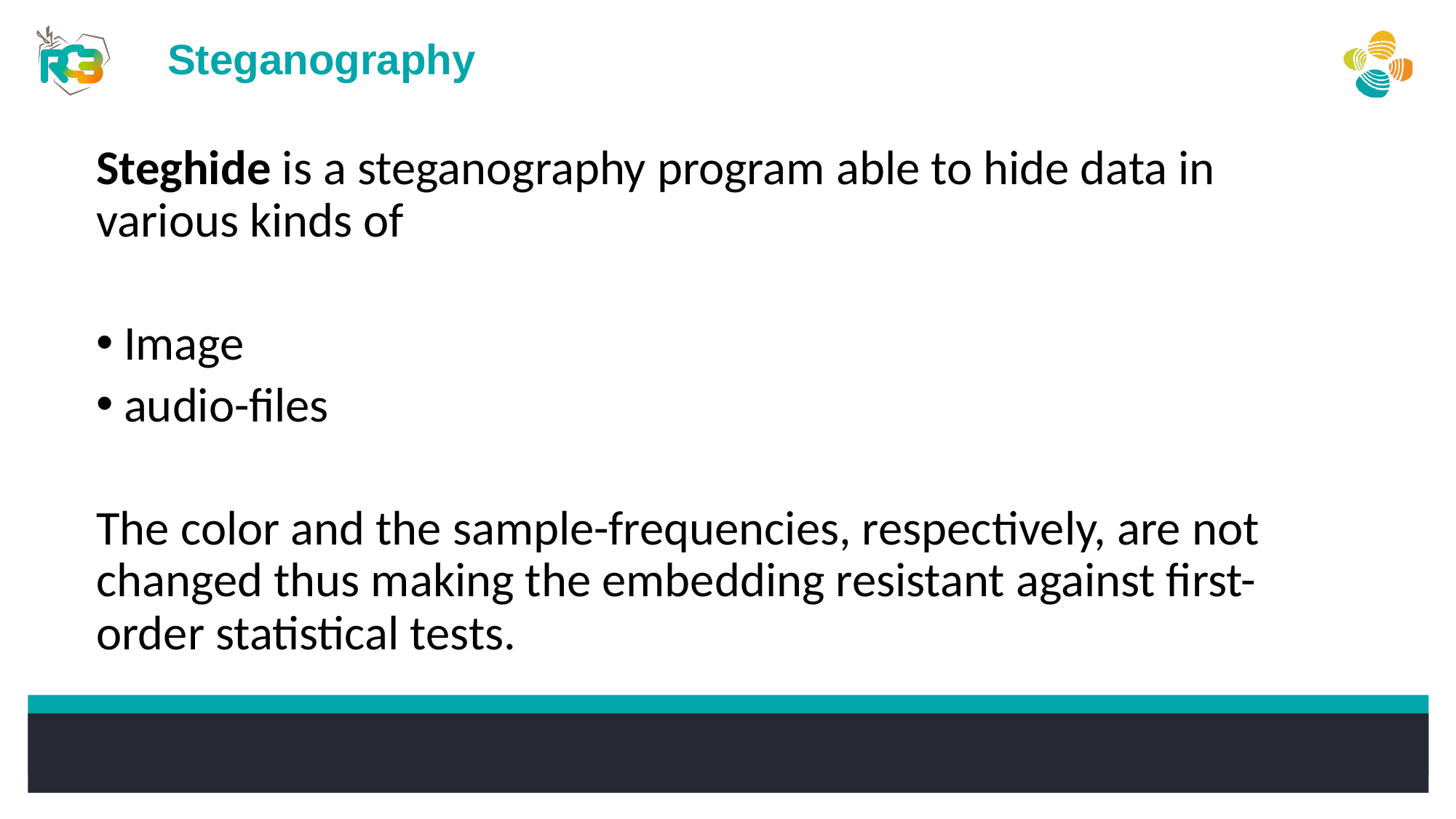

Steganography
Steghide is a steganography program able to hide data in various kinds of

Image
audio-files

The color and the sample-frequencies, respectively, are not changed thus making the embedding resistant against first-order statistical tests.